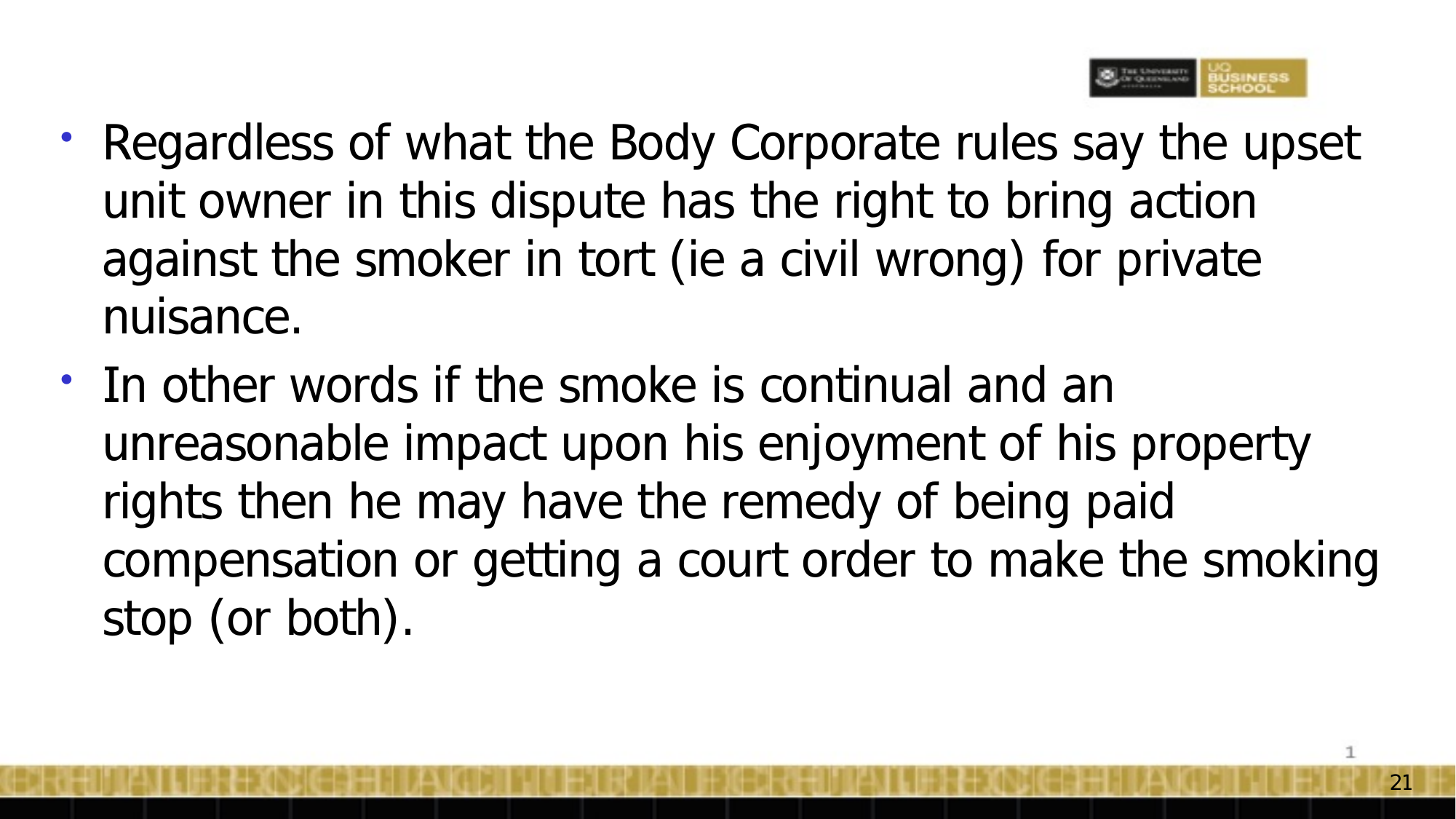

Regardless of what the Body Corporate rules say the upset unit owner in this dispute has the right to bring action against the smoker in tort (ie a civil wrong) for private nuisance.
In other words if the smoke is continual and an unreasonable impact upon his enjoyment of his property rights then he may have the remedy of being paid compensation or getting a court order to make the smoking stop (or both).

21